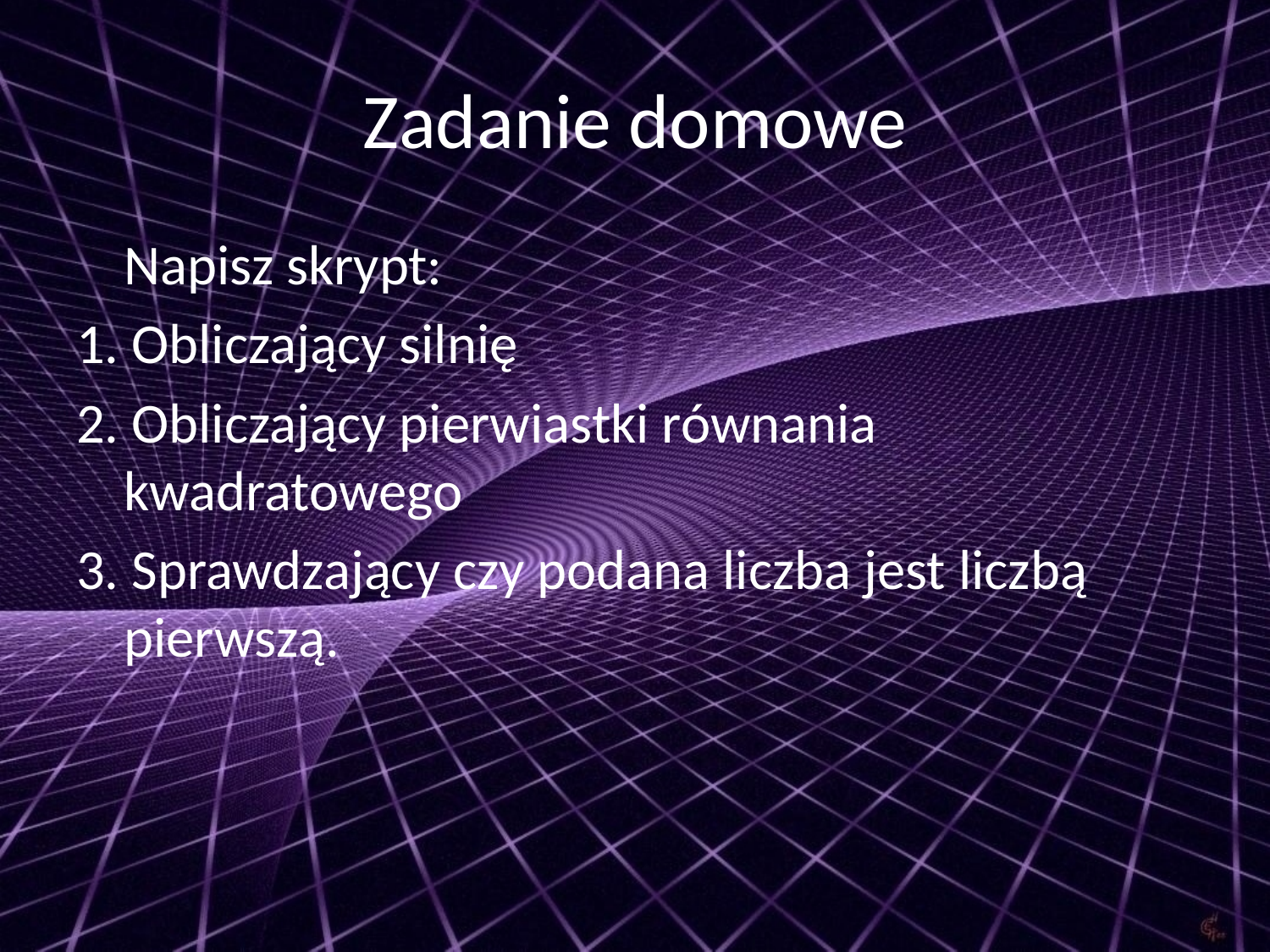

# Zadanie domowe
	Napisz skrypt:
1. Obliczający silnię
2. Obliczający pierwiastki równania kwadratowego
3. Sprawdzający czy podana liczba jest liczbą pierwszą.